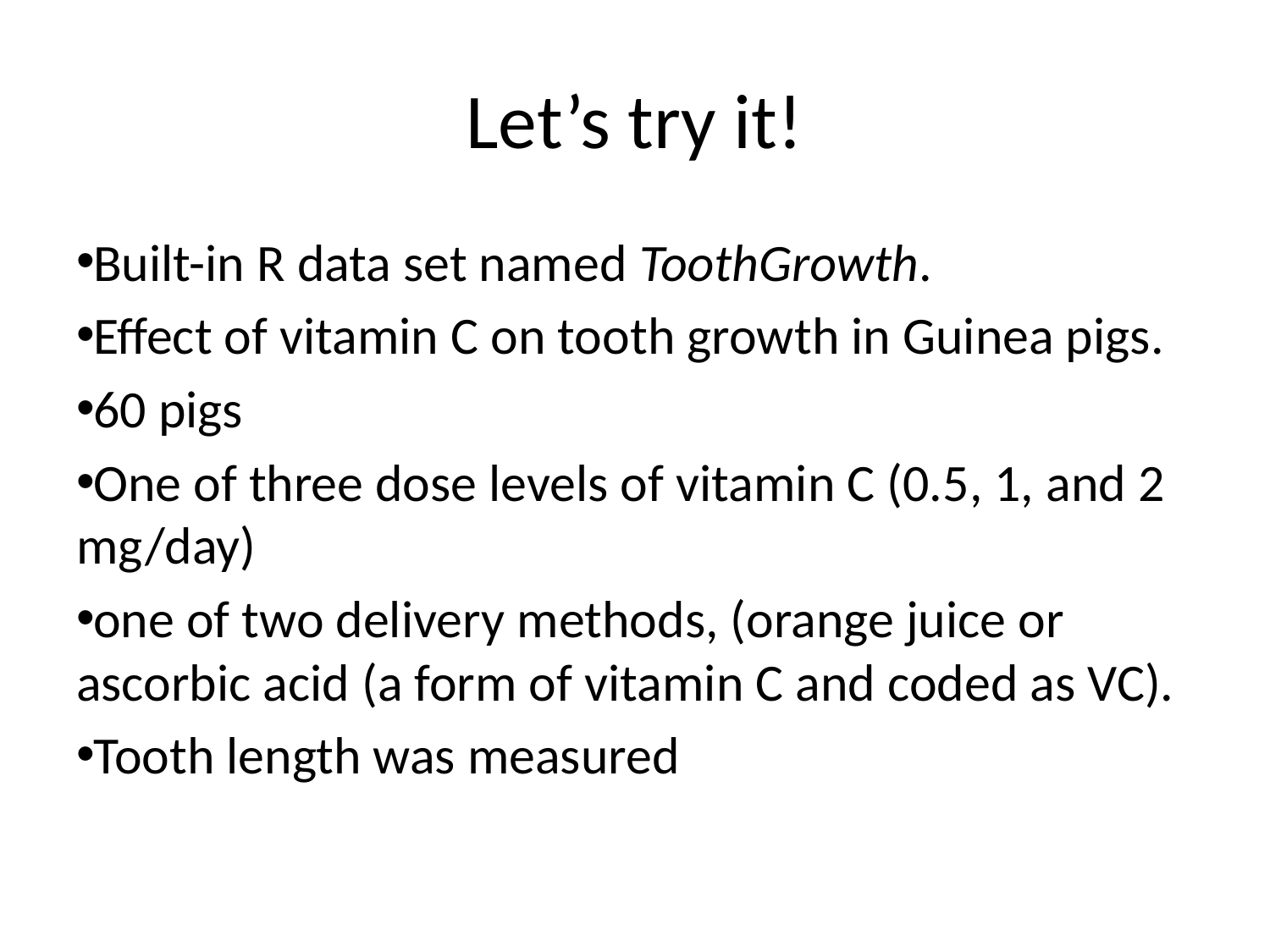

# Let’s try it!
Built-in R data set named ToothGrowth.
Effect of vitamin C on tooth growth in Guinea pigs.
60 pigs
One of three dose levels of vitamin C (0.5, 1, and 2 mg/day)
one of two delivery methods, (orange juice or ascorbic acid (a form of vitamin C and coded as VC).
Tooth length was measured